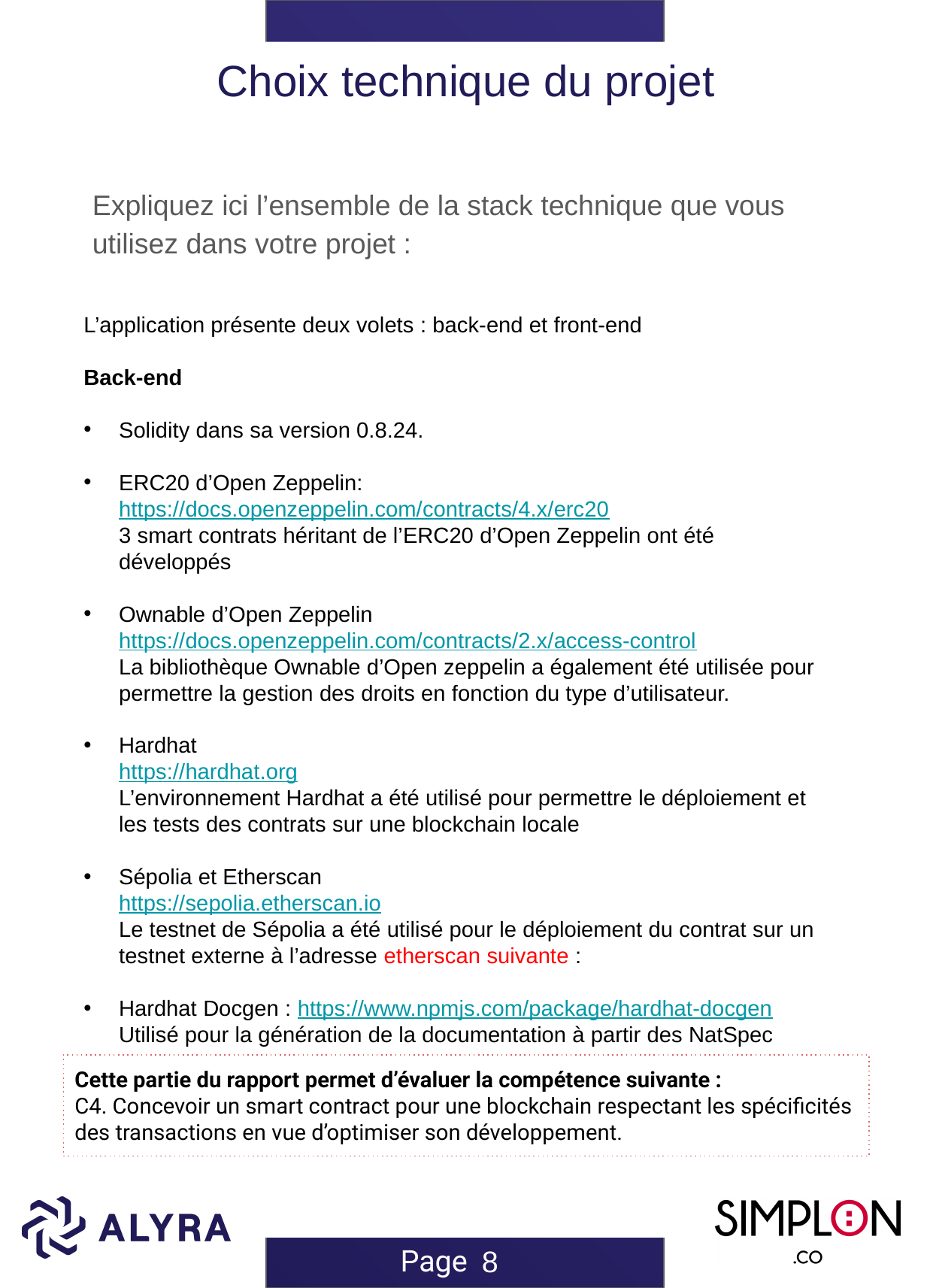

# Choix technique du projet
Expliquez ici l’ensemble de la stack technique que vous utilisez dans votre projet :
L’application présente deux volets : back-end et front-end

Back-end

Solidity dans sa version 0.8.24.
ERC20 d’Open Zeppelin: https://docs.openzeppelin.com/contracts/4.x/erc20
3 smart contrats héritant de l’ERC20 d’Open Zeppelin ont été développés
Ownable d’Open Zeppelin https://docs.openzeppelin.com/contracts/2.x/access-control
La bibliothèque Ownable d’Open zeppelin a également été utilisée pour permettre la gestion des droits en fonction du type d’utilisateur.
Hardhat
https://hardhat.org
L’environnement Hardhat a été utilisé pour permettre le déploiement et les tests des contrats sur une blockchain locale
Sépolia et Etherscan
https://sepolia.etherscan.io
Le testnet de Sépolia a été utilisé pour le déploiement du contrat sur un testnet externe à l’adresse etherscan suivante :

Hardhat Docgen : https://www.npmjs.com/package/hardhat-docgen
Utilisé pour la génération de la documentation à partir des NatSpec

Cette partie du rapport permet d’évaluer la compétence suivante :
C4. Concevoir un smart contract pour une blockchain respectant les spécificités des transactions en vue d’optimiser son développement.
8